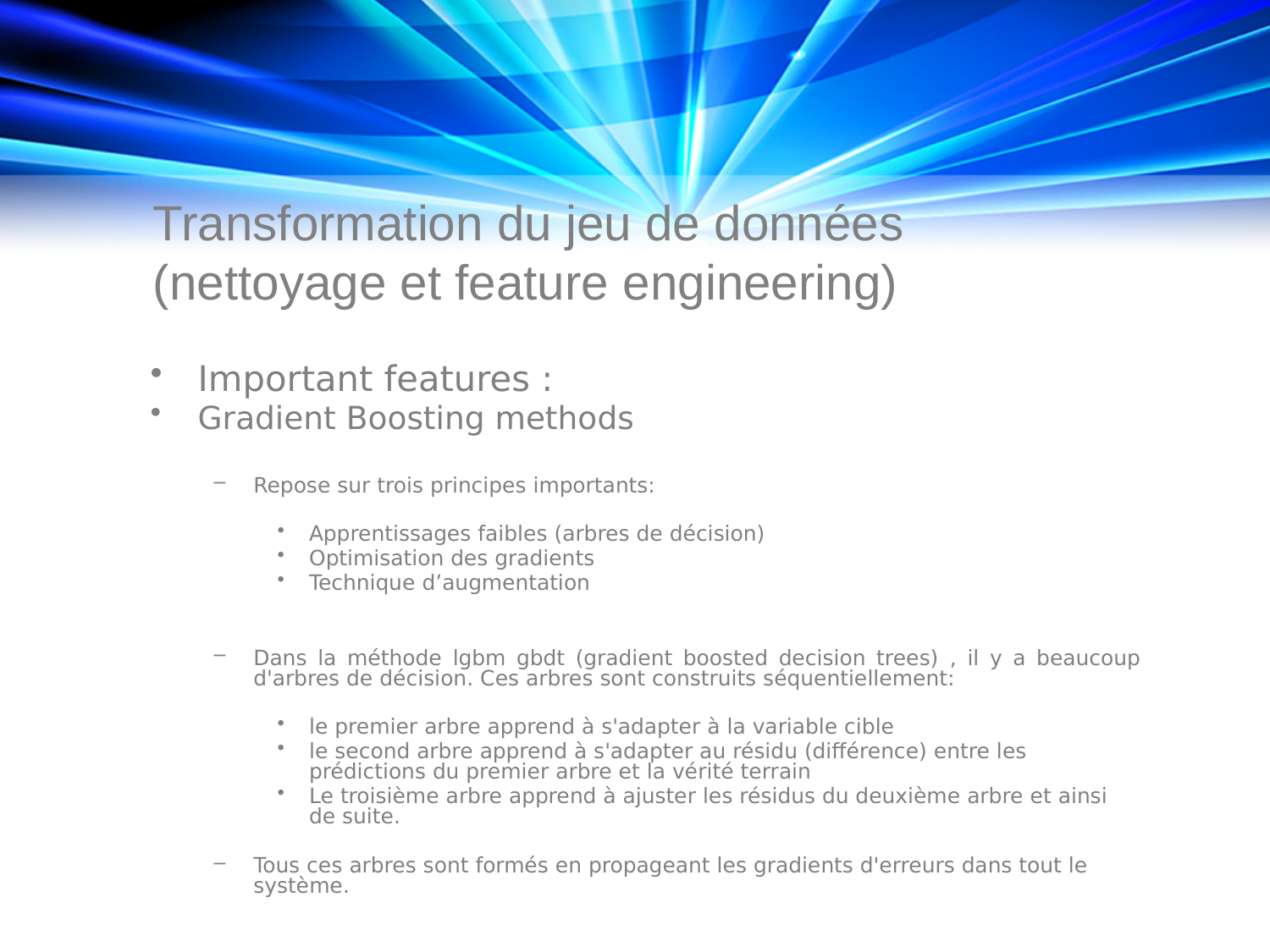

# Transformation du jeu de données (nettoyage et feature engineering)

Important features :
Gradient Boosting methods

Repose sur trois principes importants:

Apprentissages faibles (arbres de décision)
Optimisation des gradients
Technique d’augmentation

Dans la méthode lgbm gbdt (gradient boosted decision trees) , il y a beaucoup d'arbres de décision. Ces arbres sont construits séquentiellement:

le premier arbre apprend à s'adapter à la variable cible
le second arbre apprend à s'adapter au résidu (différence) entre les prédictions du premier arbre et la vérité terrain
Le troisième arbre apprend à ajuster les résidus du deuxième arbre et ainsi de suite.

Tous ces arbres sont formés en propageant les gradients d'erreurs dans tout le système.